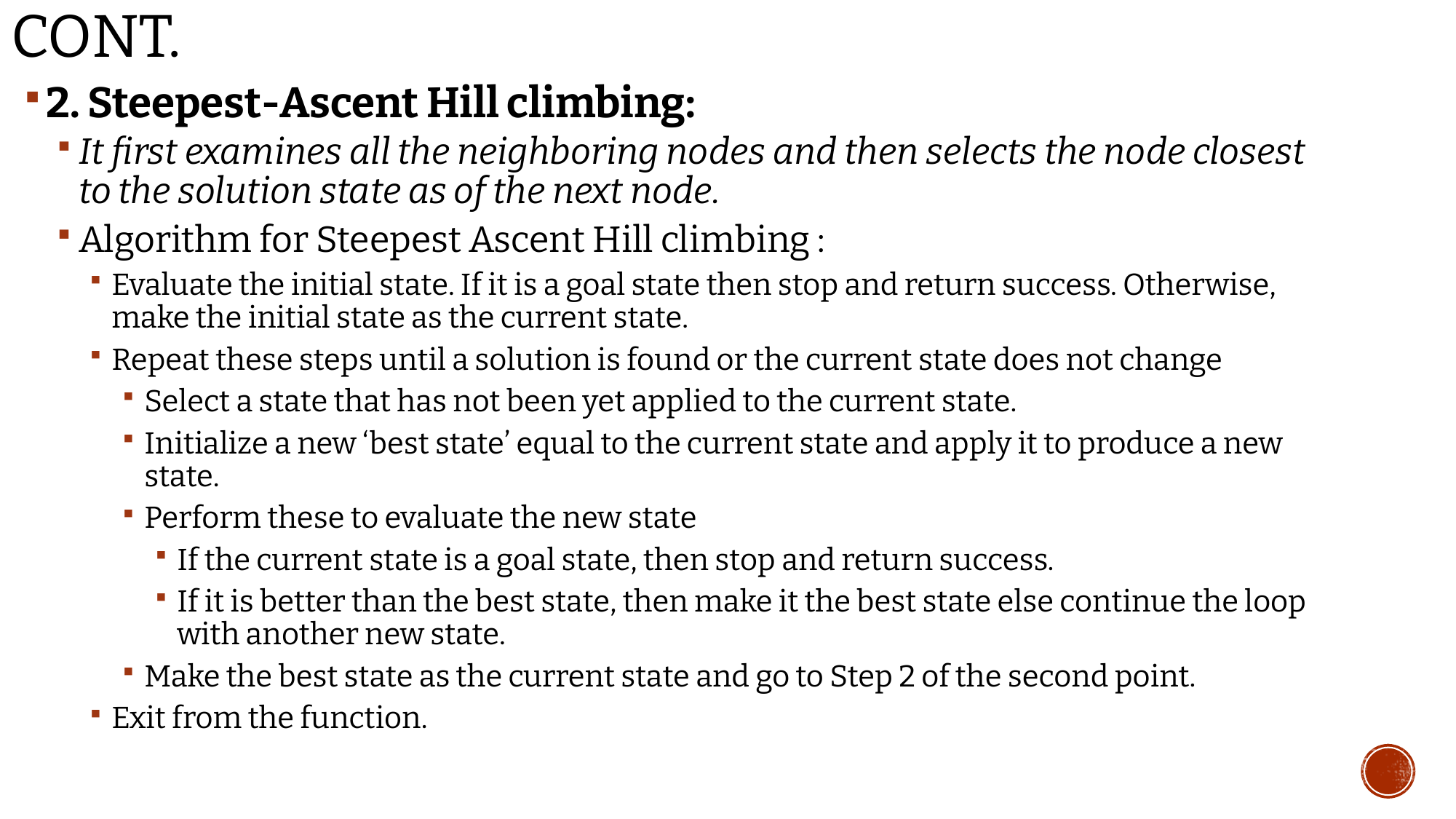

# Cont.
2. Steepest-Ascent Hill climbing:
It first examines all the neighboring nodes and then selects the node closest to the solution state as of the next node.
Algorithm for Steepest Ascent Hill climbing :
Evaluate the initial state. If it is a goal state then stop and return success. Otherwise, make the initial state as the current state.
Repeat these steps until a solution is found or the current state does not change
Select a state that has not been yet applied to the current state.
Initialize a new ‘best state’ equal to the current state and apply it to produce a new state.
Perform these to evaluate the new state
If the current state is a goal state, then stop and return success.
If it is better than the best state, then make it the best state else continue the loop with another new state.
Make the best state as the current state and go to Step 2 of the second point.
Exit from the function.